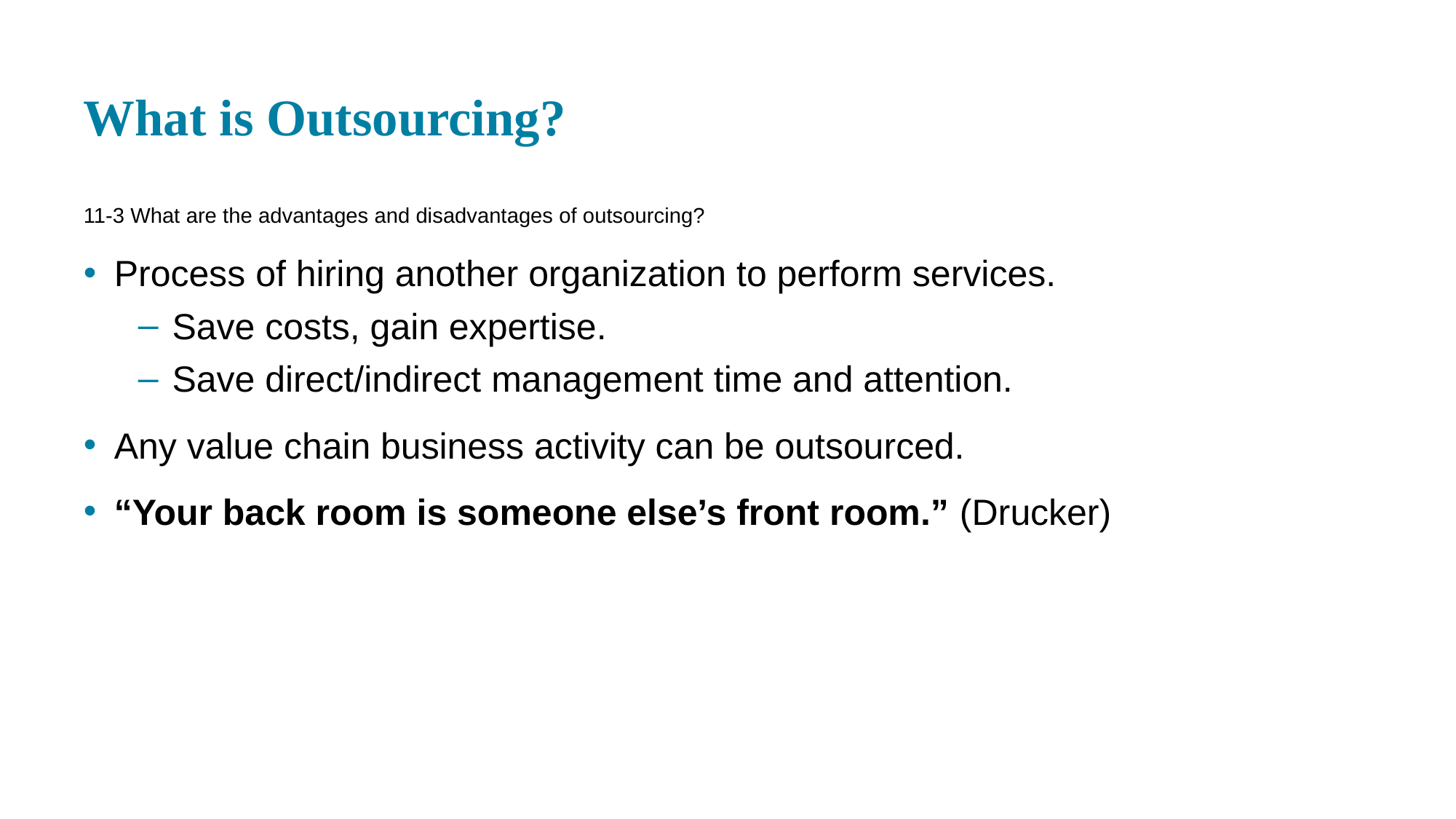

# What is Outsourcing?
11-3 What are the advantages and disadvantages of outsourcing?
Process of hiring another organization to perform services.
Save costs, gain expertise.
Save direct/indirect management time and attention.
Any value chain business activity can be outsourced.
“Your back room is someone else’s front room.” (Drucker)